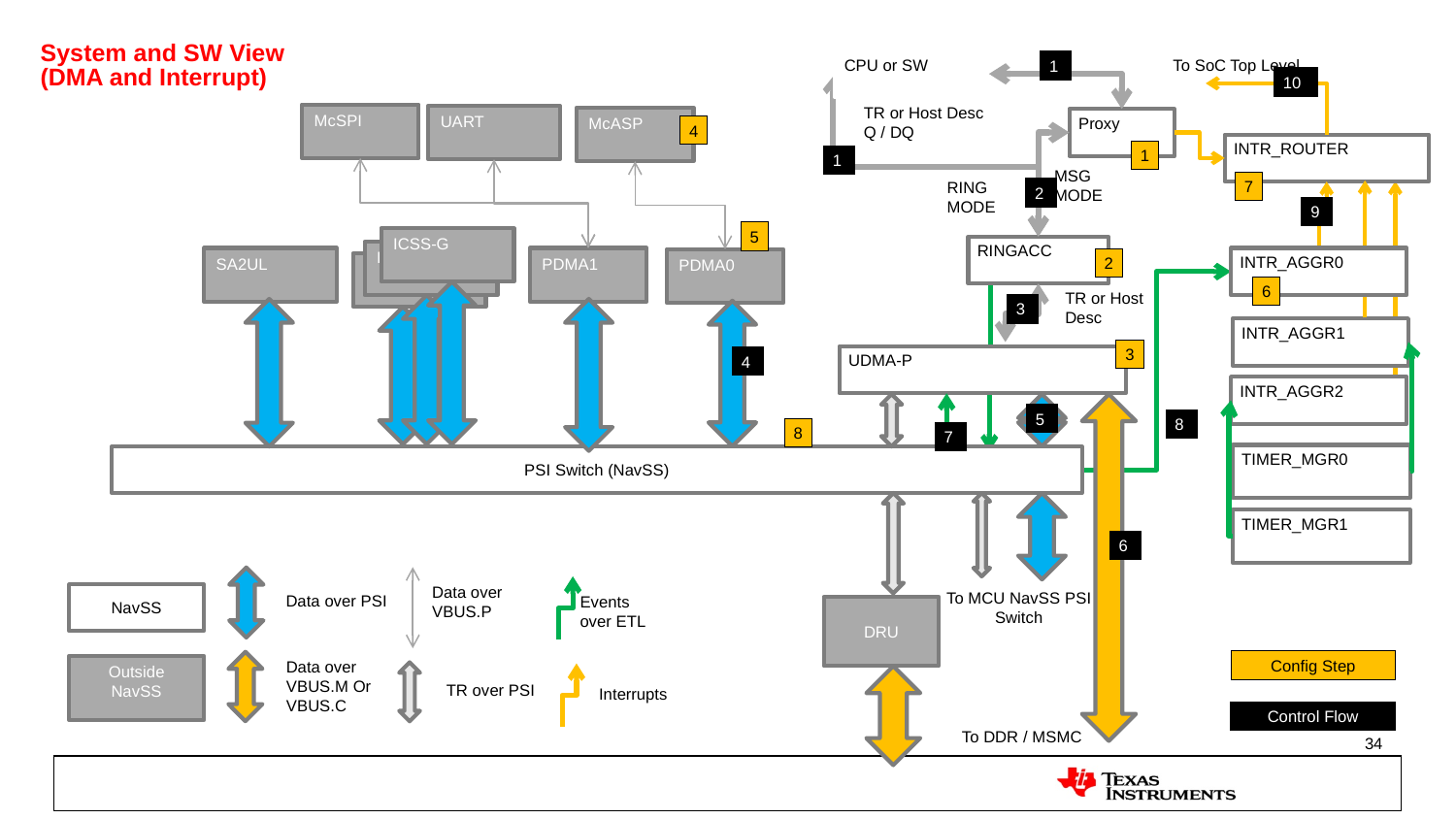

# System and SW View (DMA and Interrupt)
CPU or SW
To SoC Top Level
1
10
TR or Host Desc  Q / DQ
McSPI
UART
McASP
Proxy
4
INTR_ROUTER
1
1
MSG MODE
RING MODE
7
2
9
5
ICSS-G

RINGACC
ICSS-G

INTR_AGGR0
SA2UL
PDMA1
2
PDMA0
ICSS-G

6

TR or Host Desc
3

INTR_AGGR1
3
UDMA-P
4
INTR_AGGR2

5
8
8
7
TIMER_MGR0
PSI Switch (NavSS)

TIMER_MGR1
6

Data over
VBUS.P
To MCU NavSS PSI Switch
NavSS
Data over PSI
Events over ETL
DRU
Config Step
Data over
VBUS.M Or
VBUS.C

Outside NavSS

TR over PSI
Interrupts
Control Flow
To DDR / MSMC
34